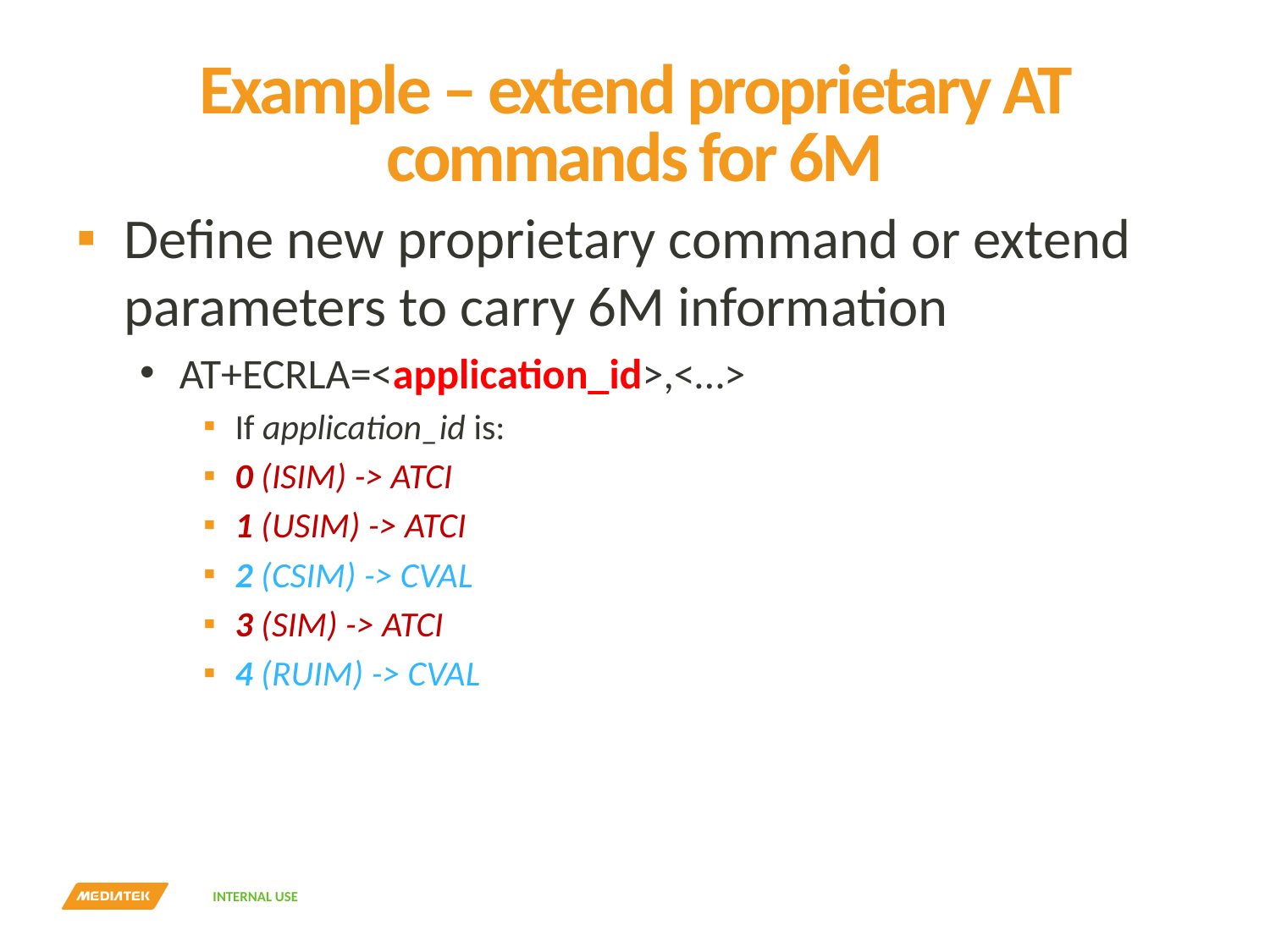

# Example – extend proprietary AT commands for 6M
Define new proprietary command or extend parameters to carry 6M information
AT+ECRLA=<application_id>,<…>
If application_id is:
0 (ISIM) -> ATCI
1 (USIM) -> ATCI
2 (CSIM) -> CVAL
3 (SIM) -> ATCI
4 (RUIM) -> CVAL